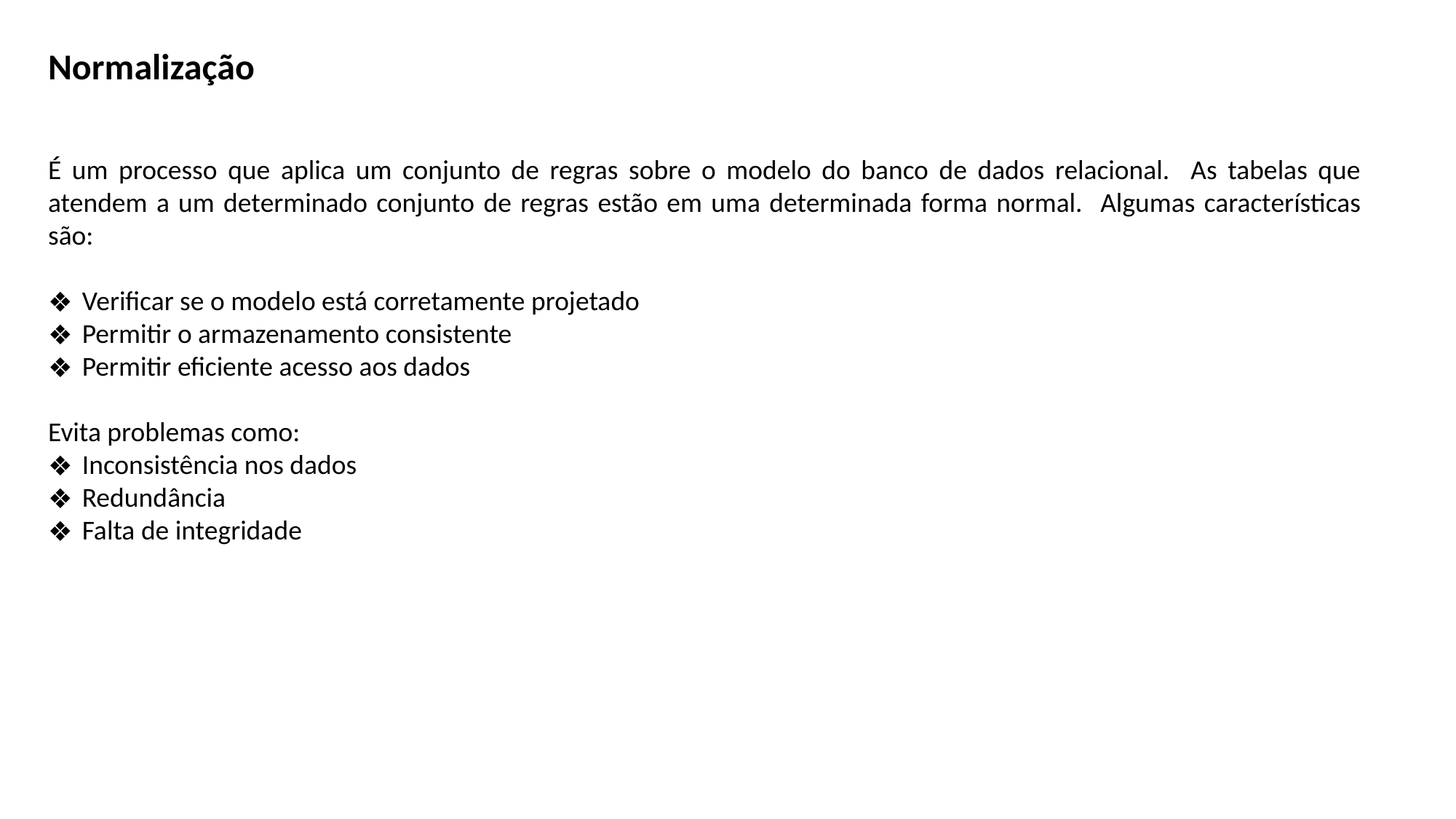

Normalização
É um processo que aplica um conjunto de regras sobre o modelo do banco de dados relacional.  As tabelas que atendem a um determinado conjunto de regras estão em uma determinada forma normal.  Algumas características são:

Verificar se o modelo está corretamente projetado
Permitir o armazenamento consistente
Permitir eficiente acesso aos dados

Evita problemas como:
Inconsistência nos dados
Redundância
Falta de integridade